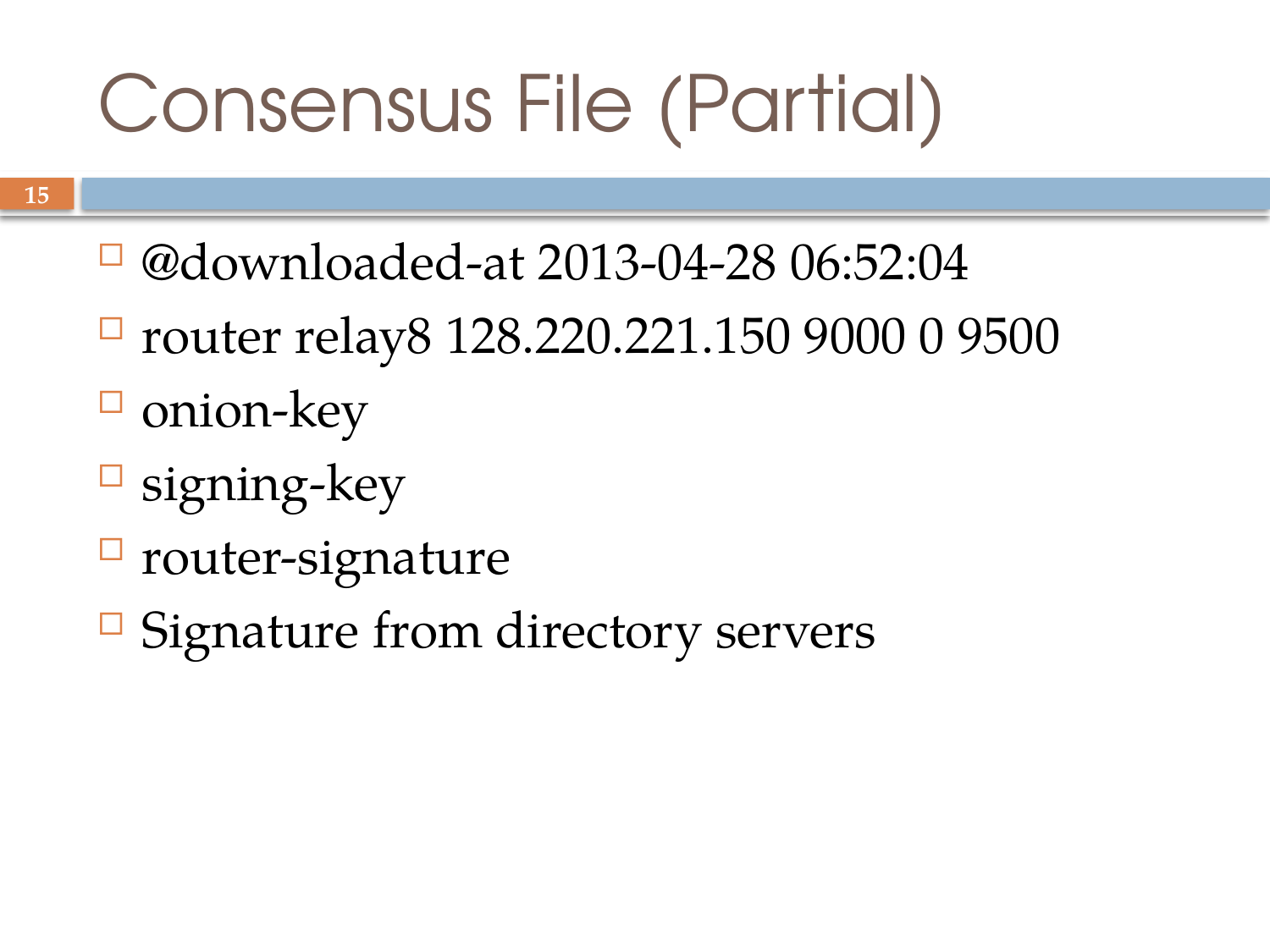

# Consensus File (Partial)
15
@downloaded-at 2013-04-28 06:52:04
router relay8 128.220.221.150 9000 0 9500
onion-key
signing-key
router-signature
Signature from directory servers